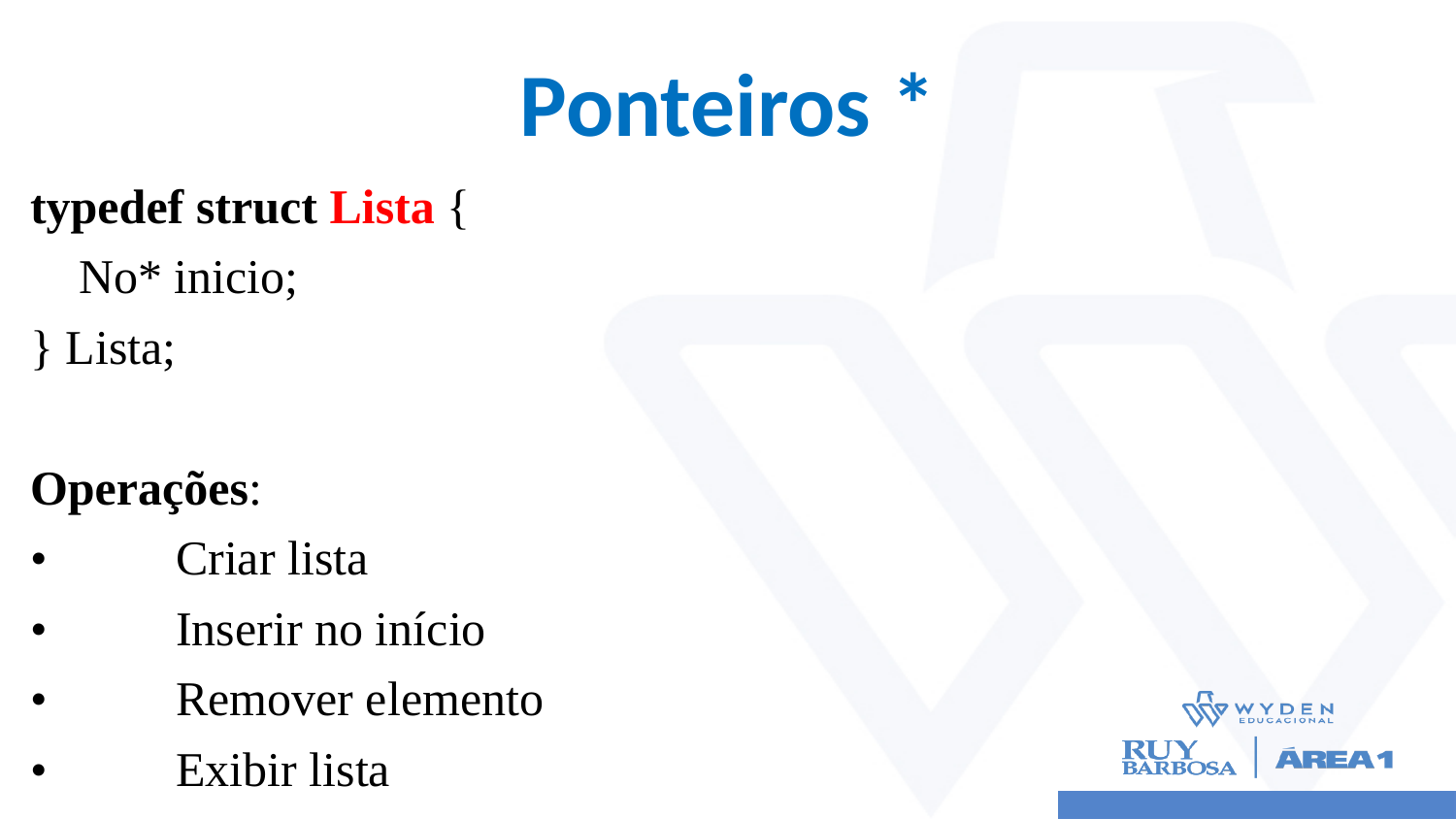

# Ponteiros *
typedef struct Lista {
    No* inicio;
} Lista;

Operações:
•	Criar lista
•	Inserir no início
•	Remover elemento
•	Exibir lista